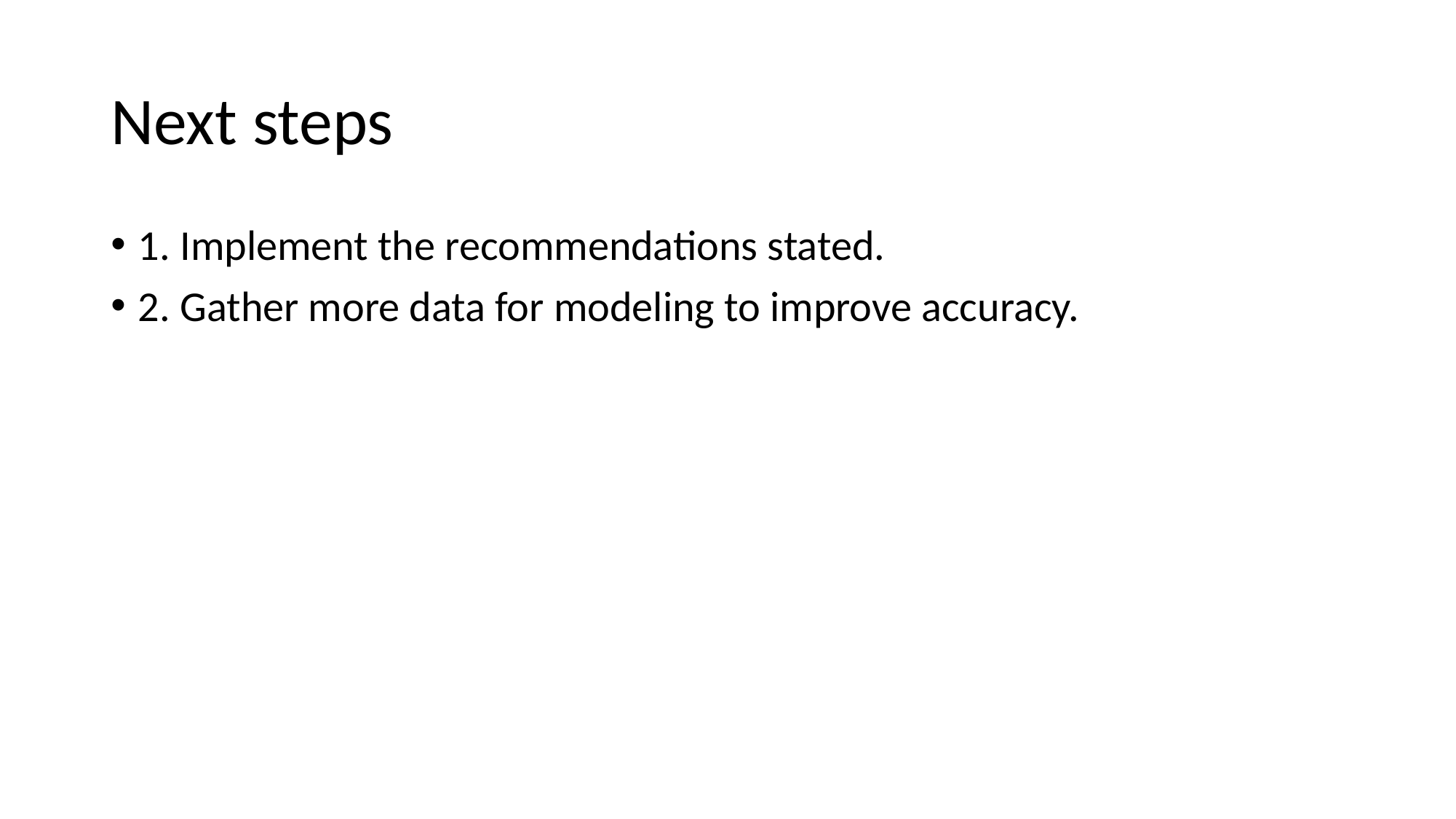

# Next steps
1. Implement the recommendations stated.
2. Gather more data for modeling to improve accuracy.